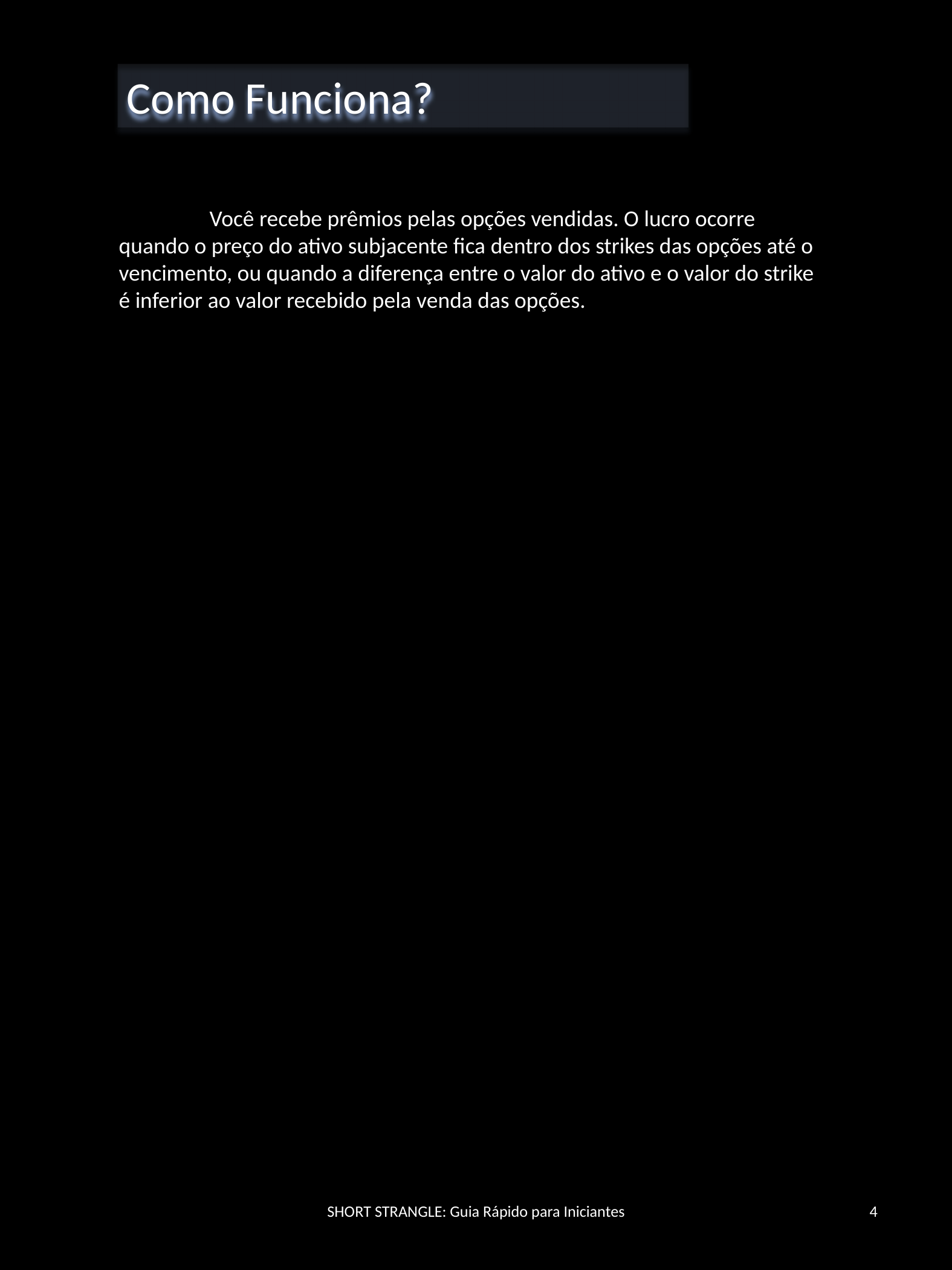

Como Funciona?
	Você recebe prêmios pelas opções vendidas. O lucro ocorre quando o preço do ativo subjacente fica dentro dos strikes das opções até o vencimento, ou quando a diferença entre o valor do ativo e o valor do strike é inferior ao valor recebido pela venda das opções.
SHORT STRANGLE: Guia Rápido para Iniciantes
4